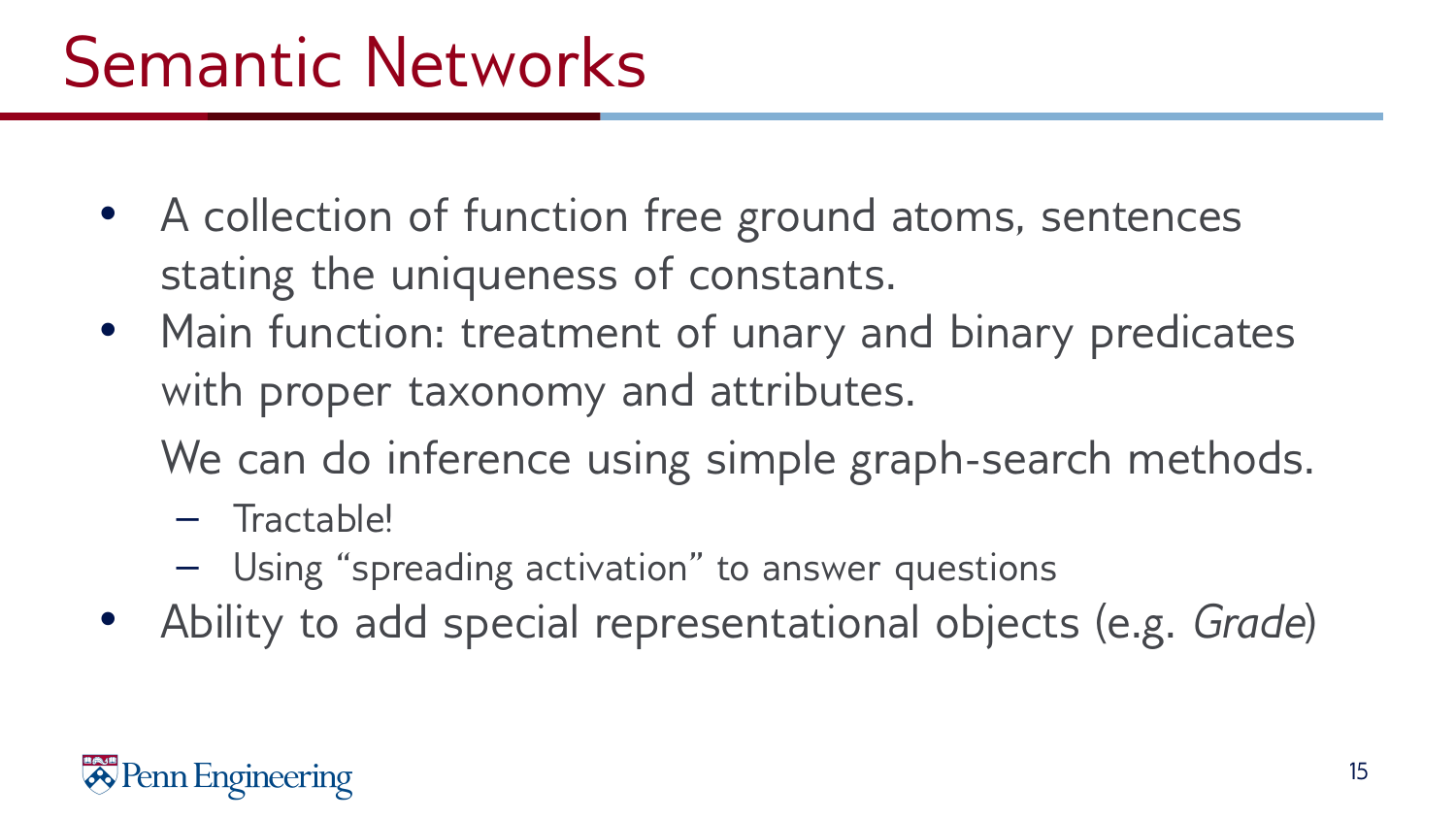

# Semantic Networks
A collection of function free ground atoms, sentences stating the uniqueness of constants.
Main function: treatment of unary and binary predicates with proper taxonomy and attributes.
We can do inference using simple graph-search methods.
Tractable!
Using “spreading activation” to answer questions
Ability to add special representational objects (e.g. Grade)

15